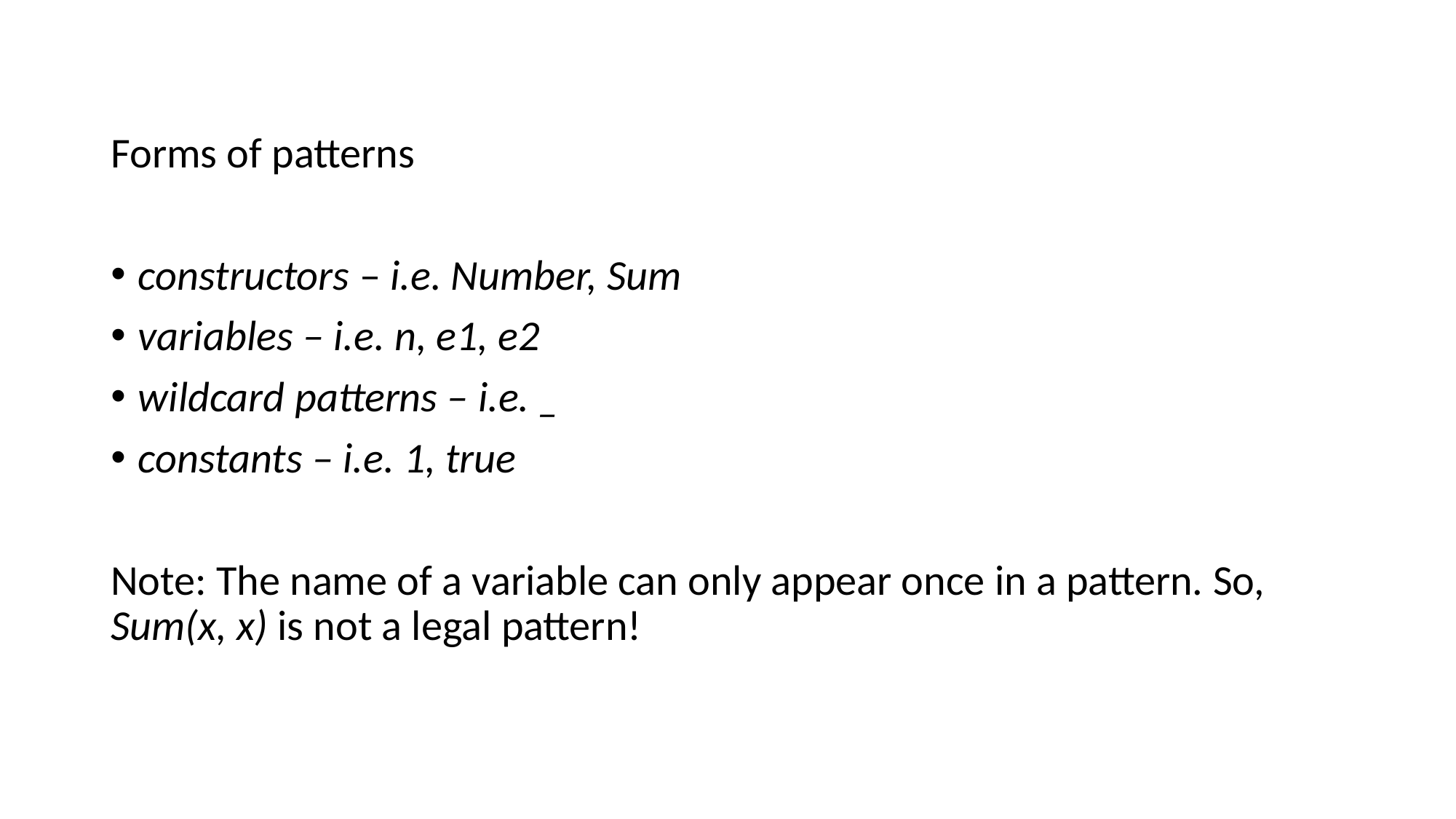

Forms of patterns

constructors – i.e. Number, Sum
variables – i.e. n, e1, e2
wildcard patterns – i.e. _
constants – i.e. 1, true

Note: The name of a variable can only appear once in a pattern. So, Sum(x, x) is not a legal pattern!